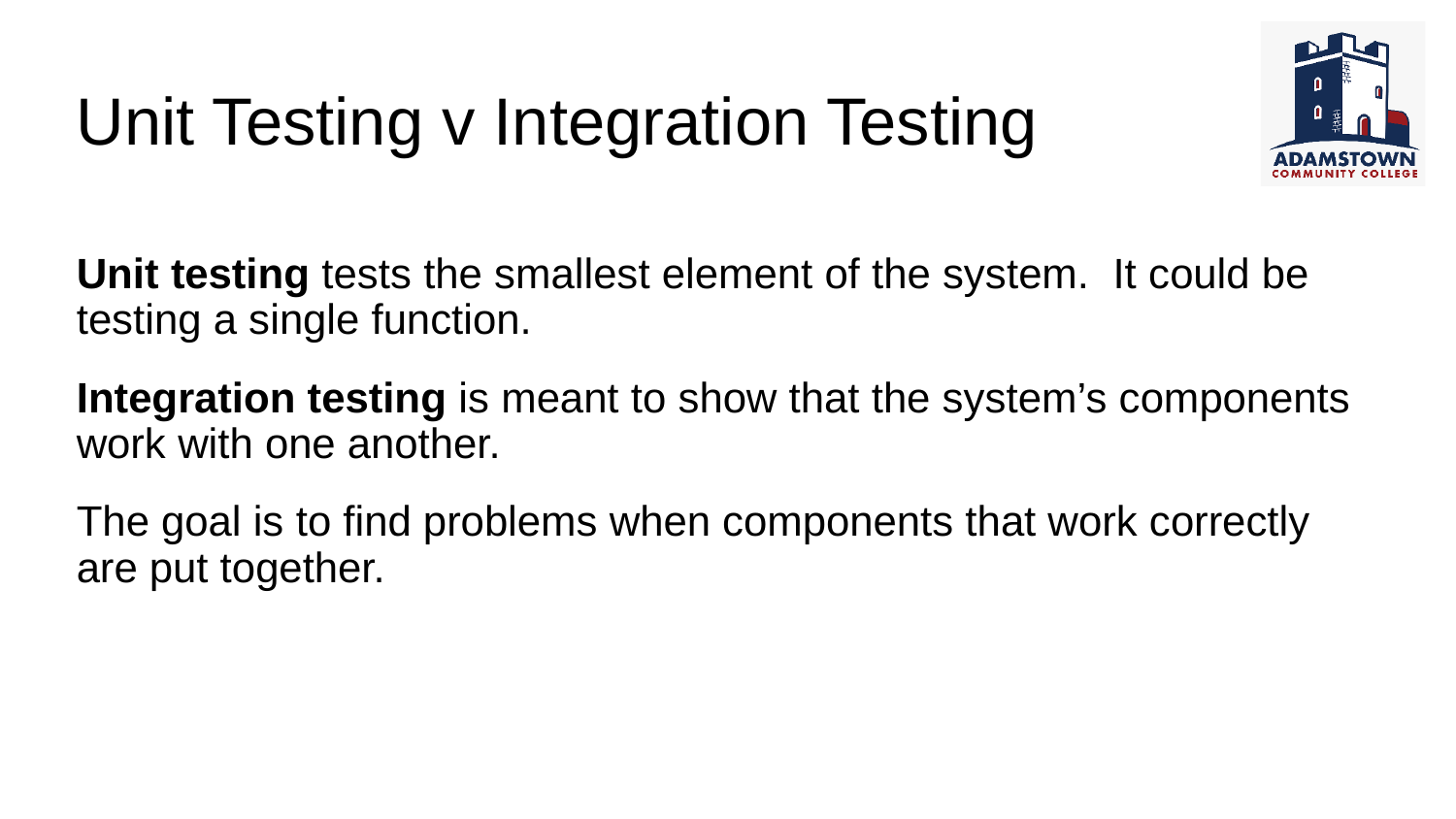

# Unit Testing v Integration Testing
Unit testing tests the smallest element of the system.  It could be testing a single function.
Integration testing is meant to show that the system’s components work with one another.
The goal is to find problems when components that work correctly are put together.